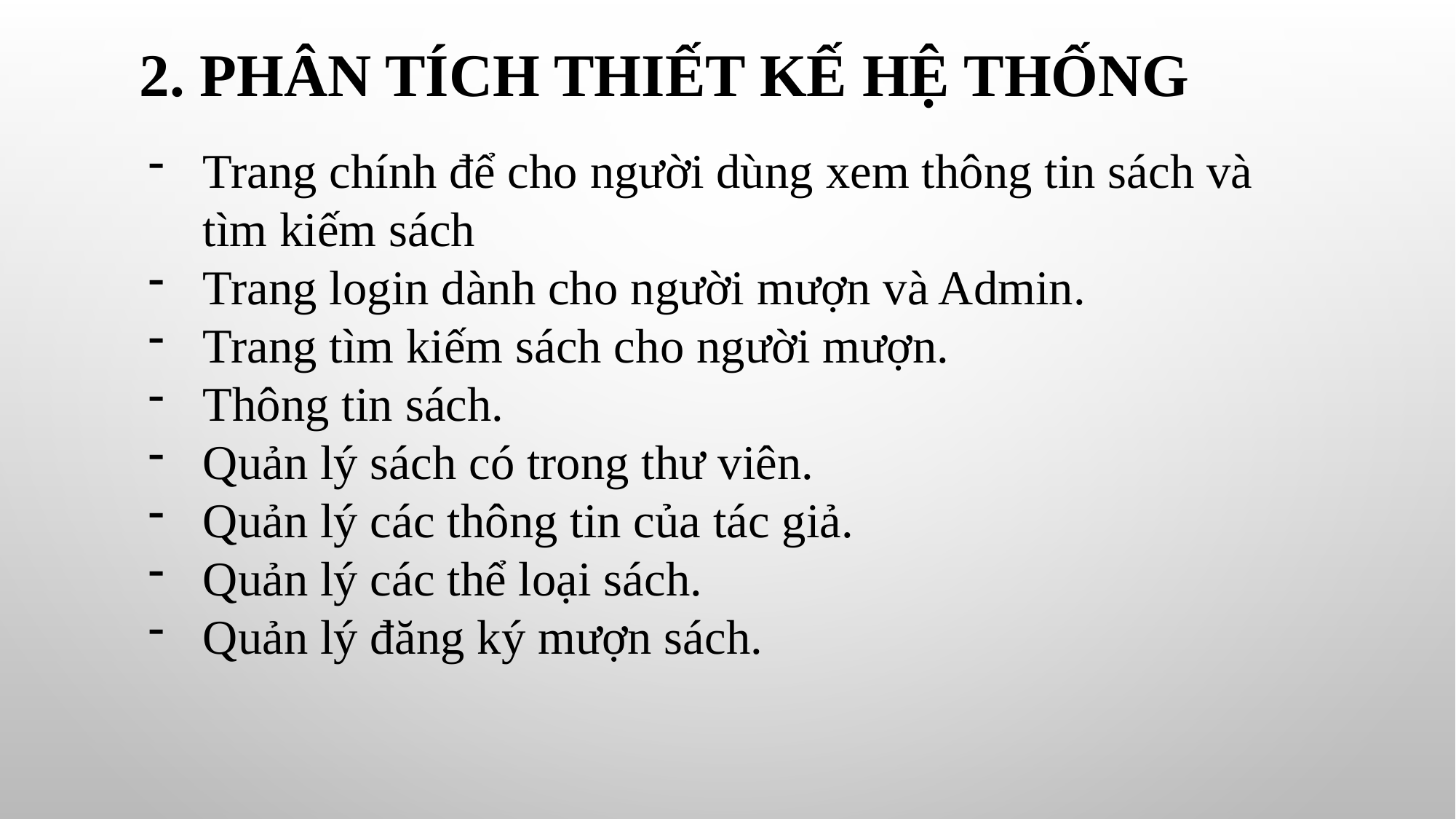

# 2. Phân tích thiết kế hệ thống
Trang chính để cho người dùng xem thông tin sách và tìm kiếm sách
Trang login dành cho người mượn và Admin.
Trang tìm kiếm sách cho người mượn.
Thông tin sách.
Quản lý sách có trong thư viên.
Quản lý các thông tin của tác giả.
Quản lý các thể loại sách.
Quản lý đăng ký mượn sách.